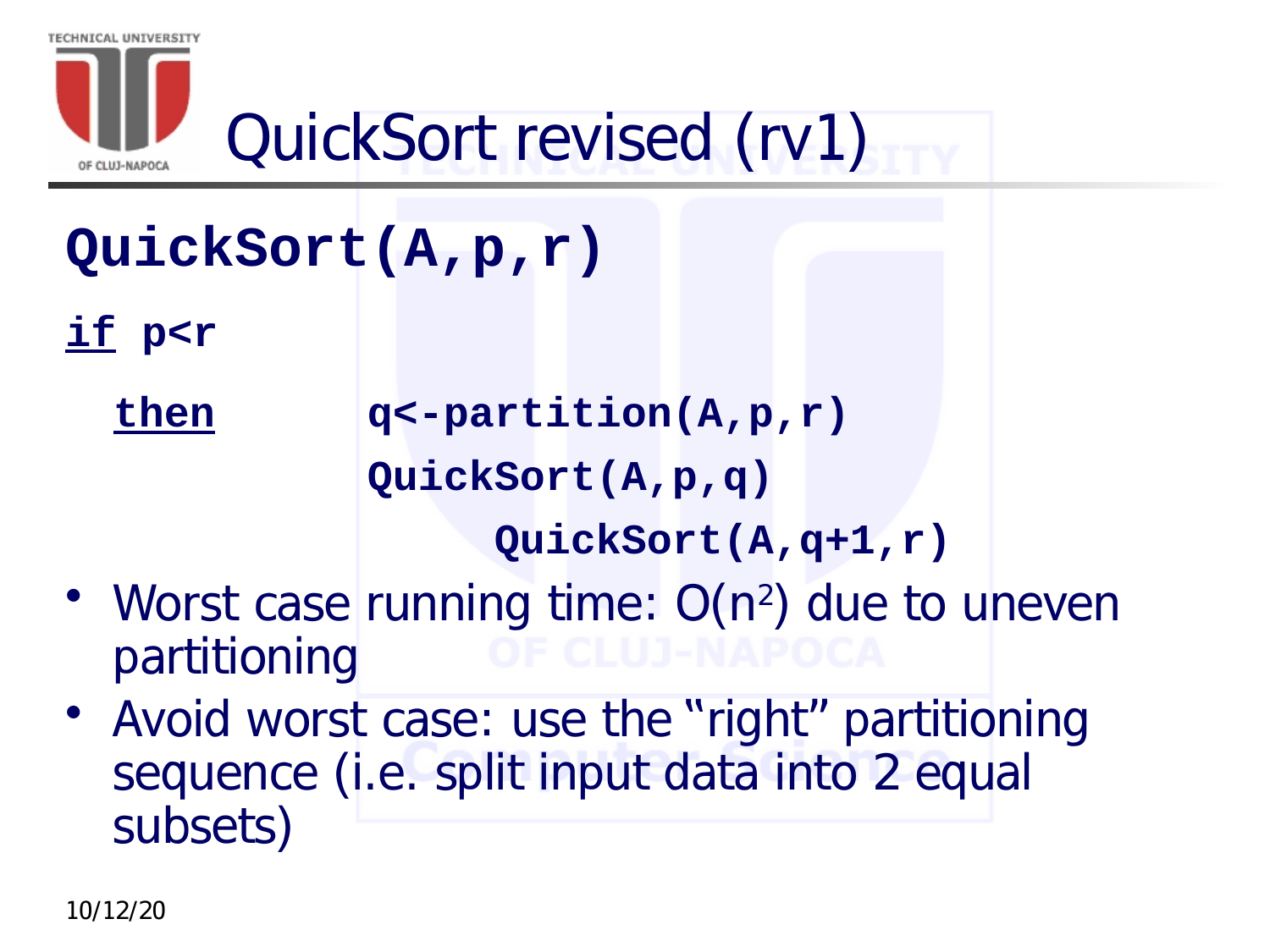

# QuickSort revised (rv1)
QuickSort(A,p,r)
if p<r
	then 	q<-partition(A,p,r)
			QuickSort(A,p,q) 						QuickSort(A,q+1,r)
Worst case running time: O(n2) due to uneven partitioning
Avoid worst case: use the “right” partitioning sequence (i.e. split input data into 2 equal subsets)
10/12/20